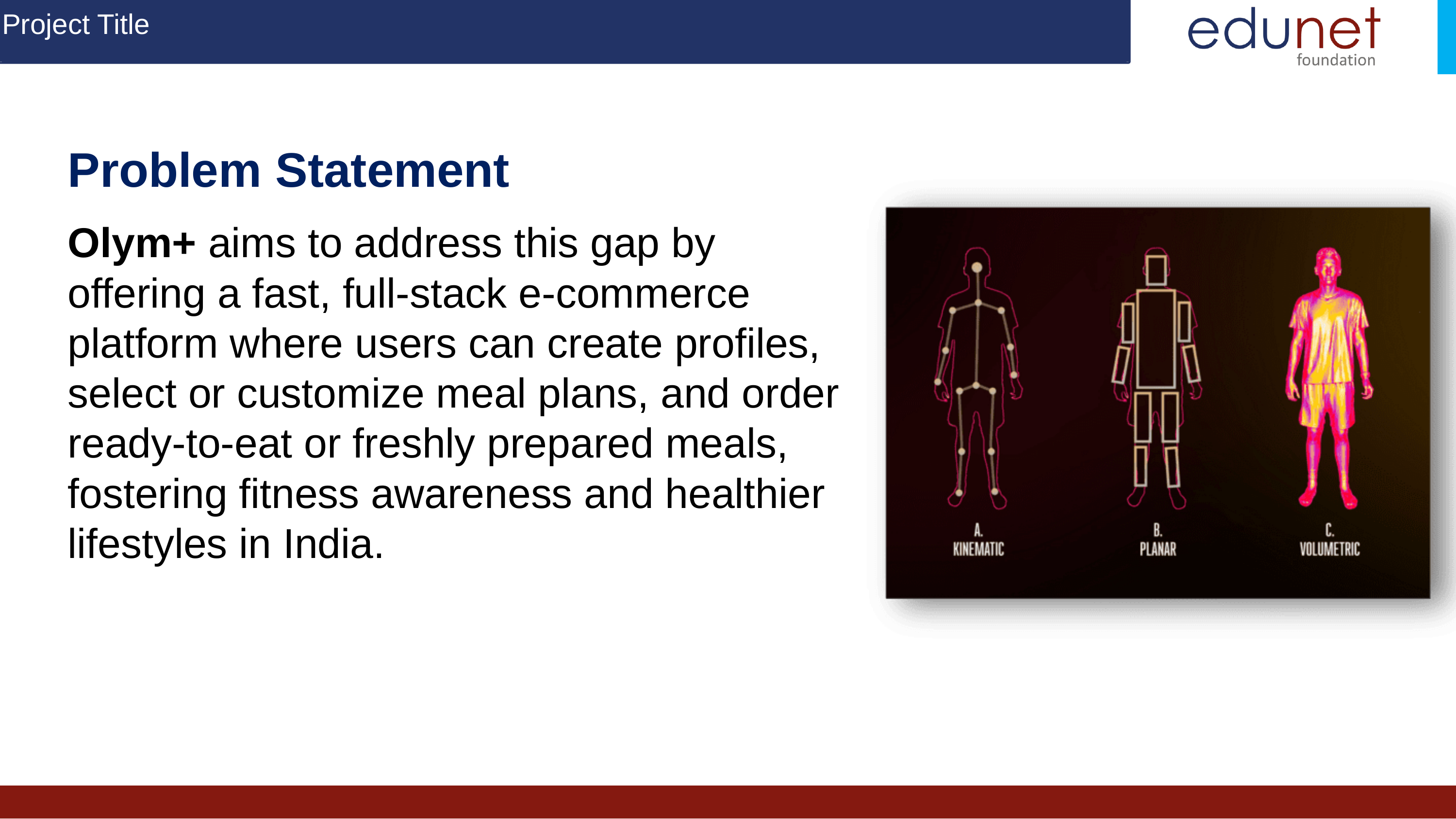

Project Title

Problem Statement

Olym+ aims to address this gap by offering a fast, full-stack e-commerce platform where users can create profiles, select or customize meal plans, and order ready-to-eat or freshly prepared meals, fostering fitness awareness and healthier lifestyles in India.